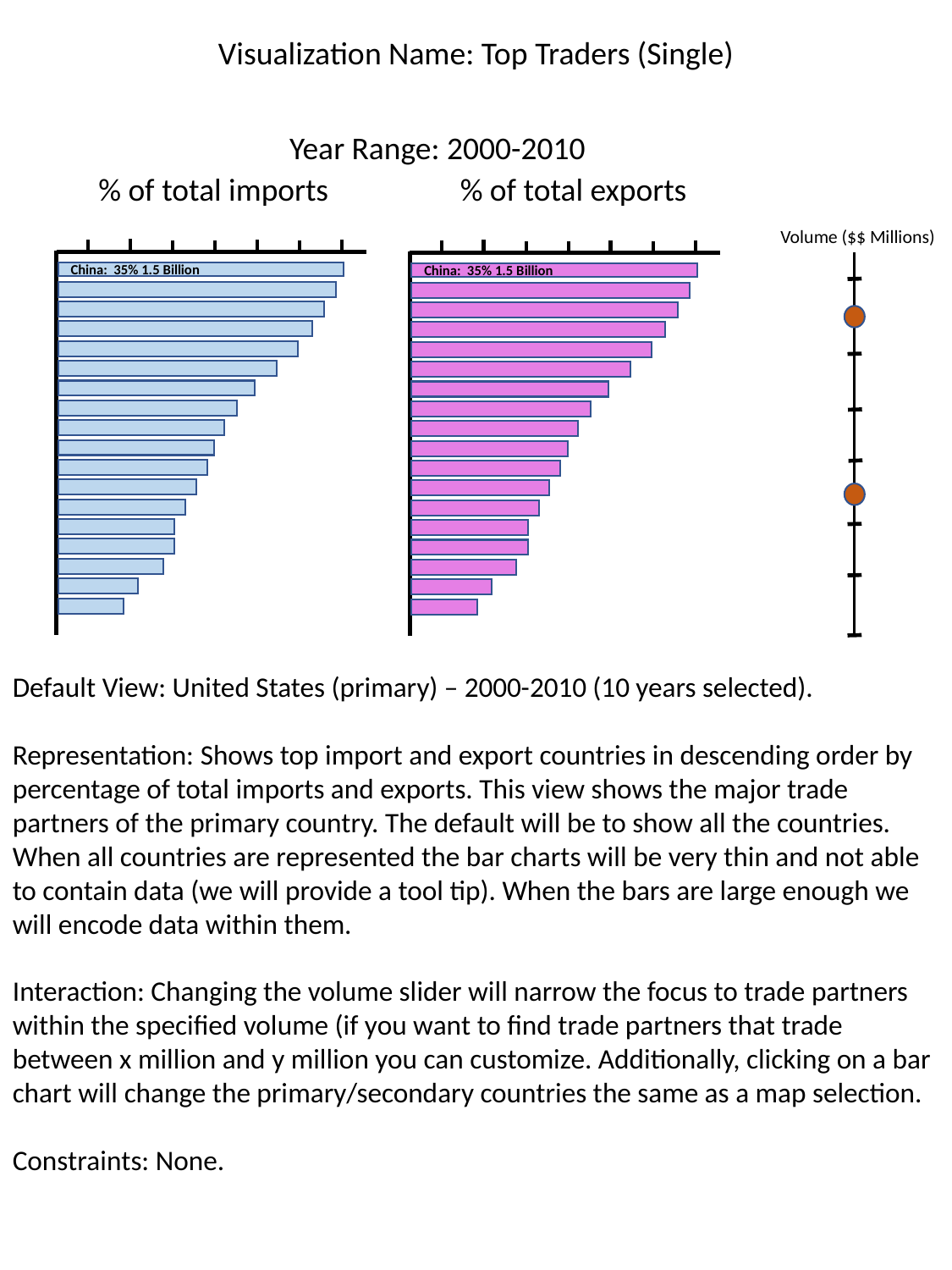

# Visualization Name: Top Traders (Single)
Year Range: 2000-2010
% of total imports
% of total exports
Volume ($$ Millions)
China:  35% 1.5 Billion
China:  35% 1.5 Billion

Default View: United States (primary) – 2000-2010 (10 years selected).

Representation: Shows top import and export countries in descending order by percentage of total imports and exports. This view shows the major trade partners of the primary country. The default will be to show all the countries. When all countries are represented the bar charts will be very thin and not able to contain data (we will provide a tool tip). When the bars are large enough we will encode data within them.

Interaction: Changing the volume slider will narrow the focus to trade partners within the specified volume (if you want to find trade partners that trade between x million and y million you can customize. Additionally, clicking on a bar chart will change the primary/secondary countries the same as a map selection.

Constraints: None.